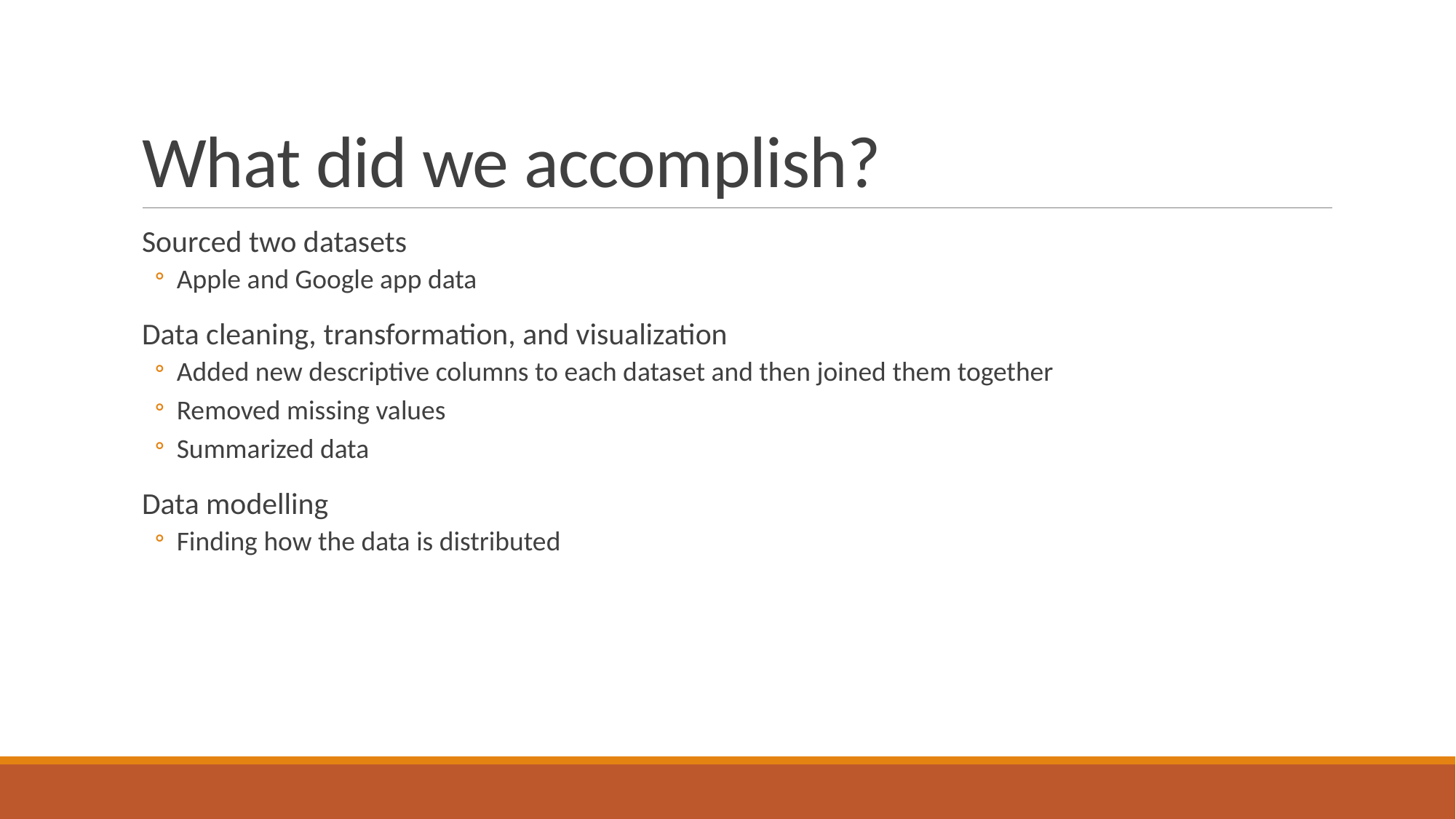

# What did we accomplish?
Sourced two datasets
Apple and Google app data
Data cleaning, transformation, and visualization
Added new descriptive columns to each dataset and then joined them together
Removed missing values
Summarized data
Data modelling
Finding how the data is distributed